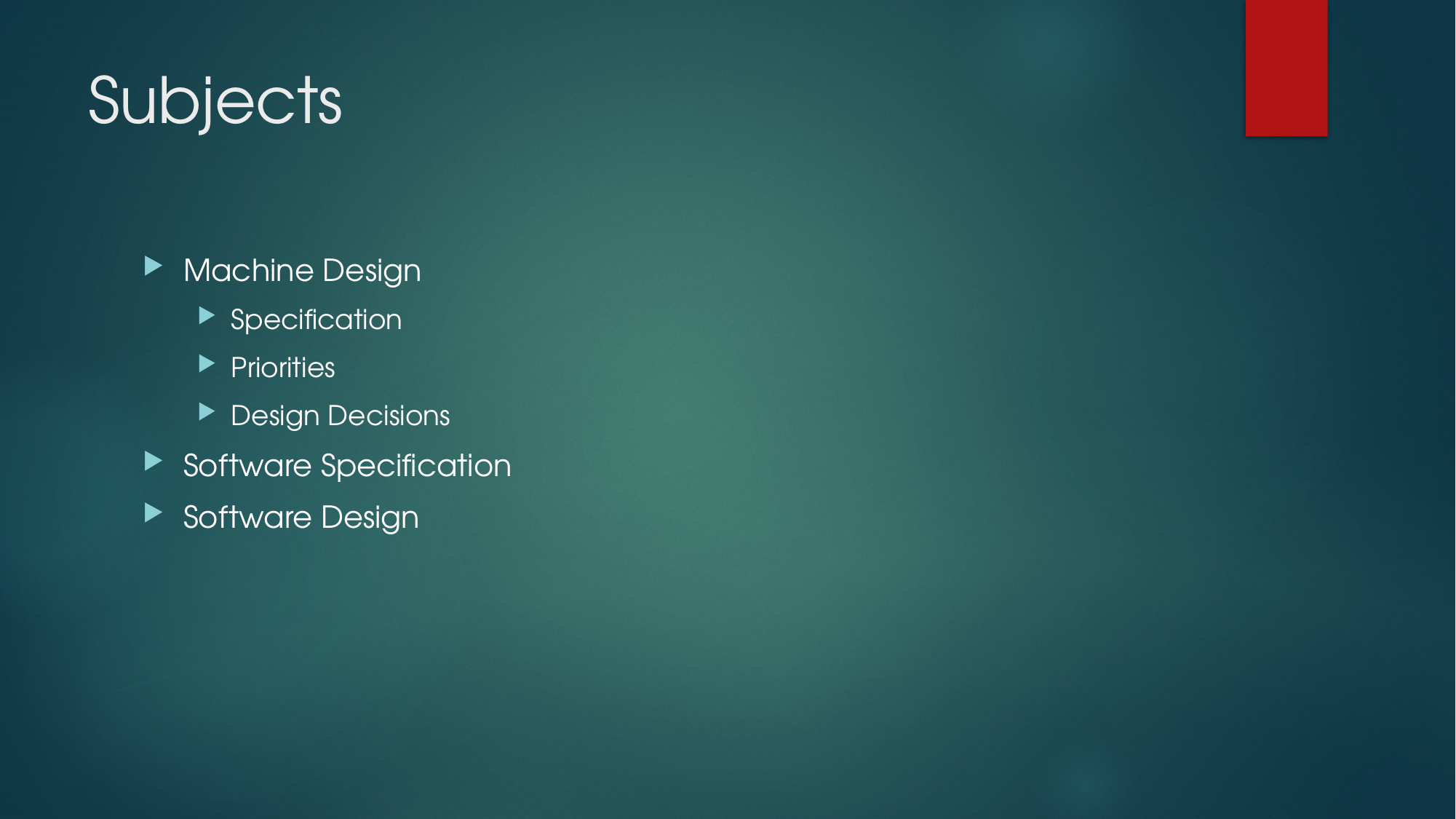

# Subjects
Machine Design
Specification
Priorities
Design Decisions
Software Specification
Software Design